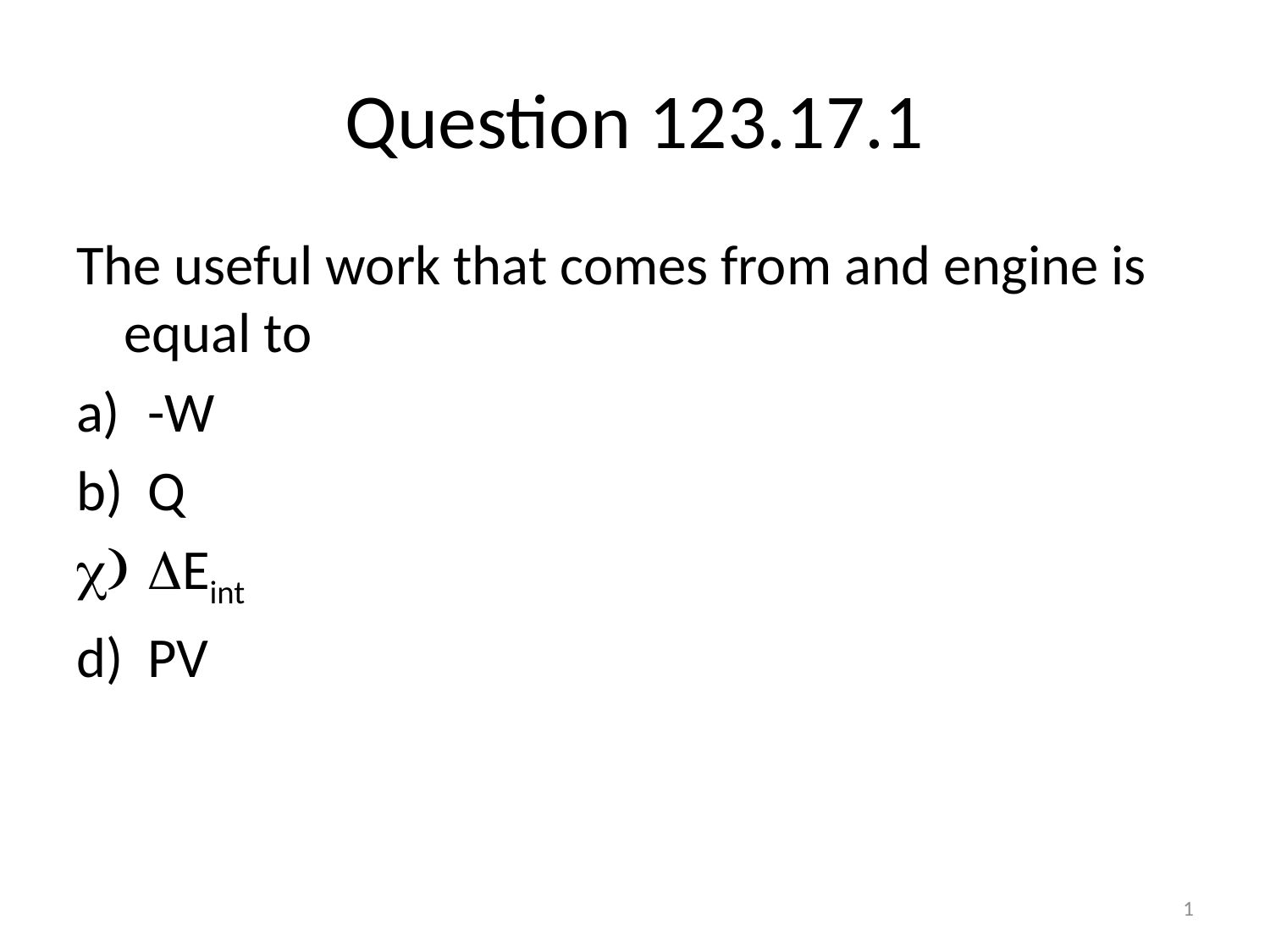

# Question 123.17.1
The useful work that comes from and engine is equal to
-W
Q
ΔEint
PV
1